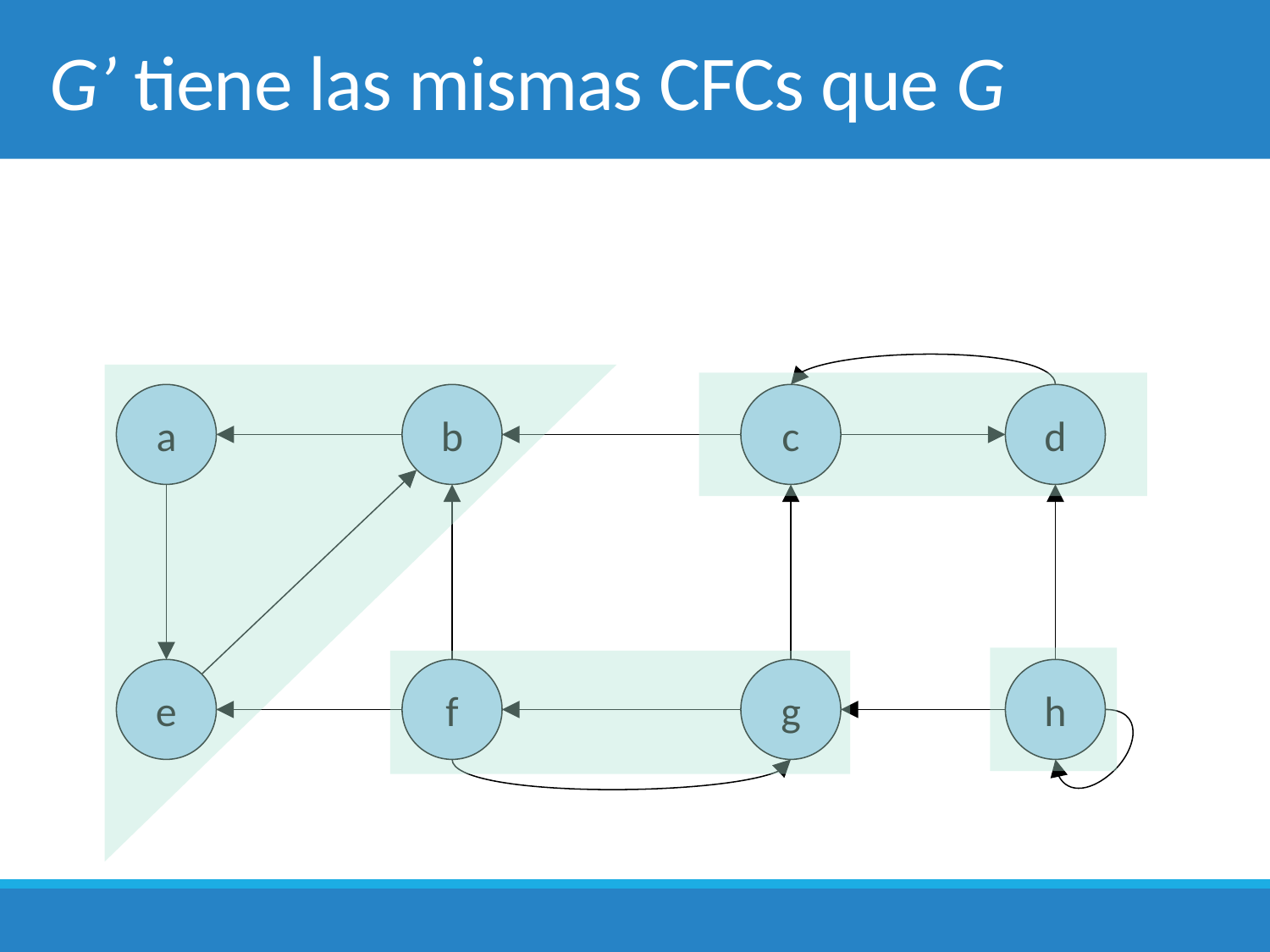

# G’ tiene las mismas CFCs que G
35

a
b
c
d

e
f
g
h